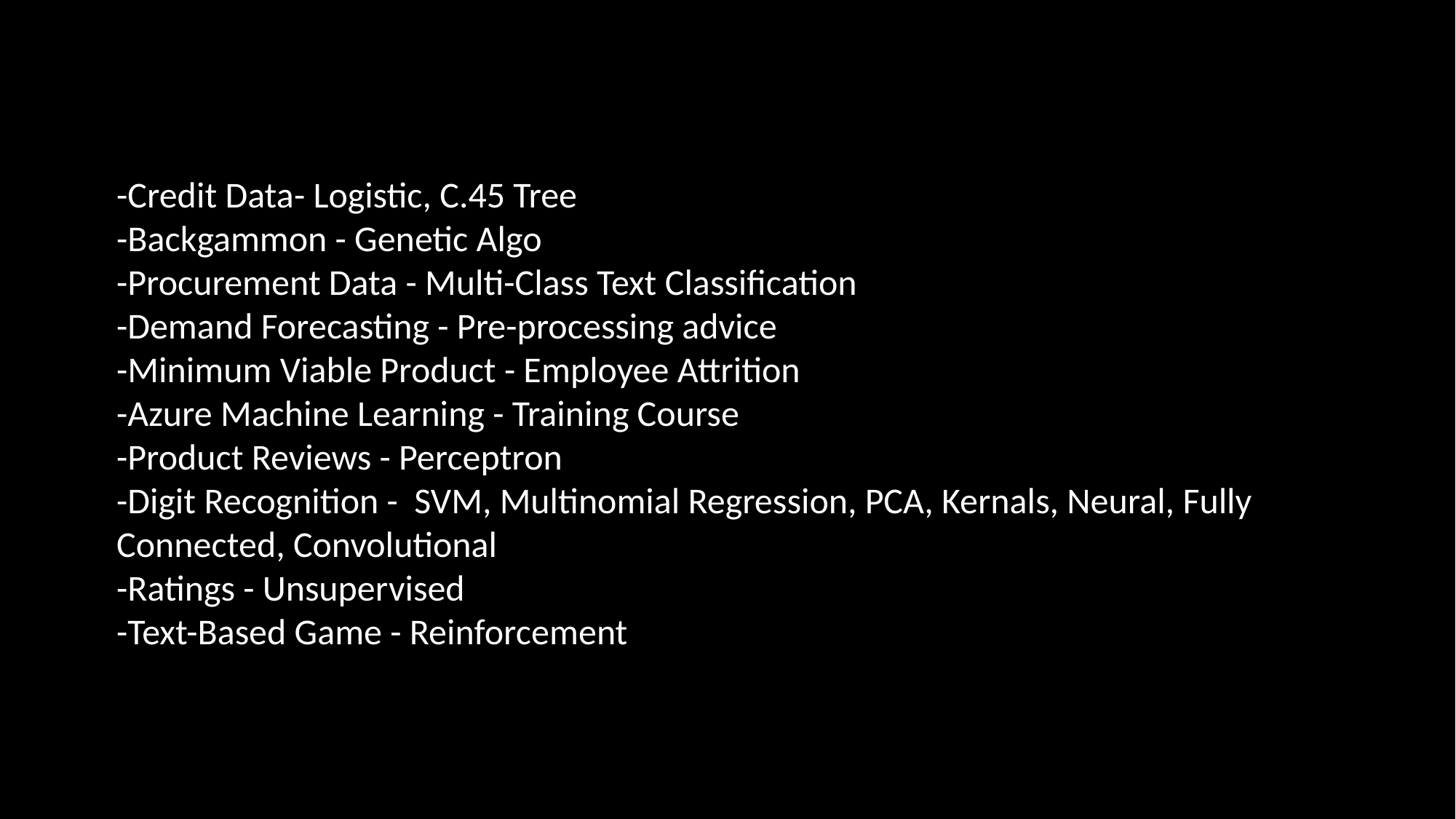

-Credit Data- Logistic, C.45 Tree
-Backgammon - Genetic Algo
-Procurement Data - Multi-Class Text Classification
-Demand Forecasting - Pre-processing advice
-Minimum Viable Product - Employee Attrition
-Azure Machine Learning - Training Course
-Product Reviews - Perceptron
-Digit Recognition -  SVM, Multinomial Regression, PCA, Kernals, Neural, Fully Connected, Convolutional
-Ratings - Unsupervised
-Text-Based Game - Reinforcement
#